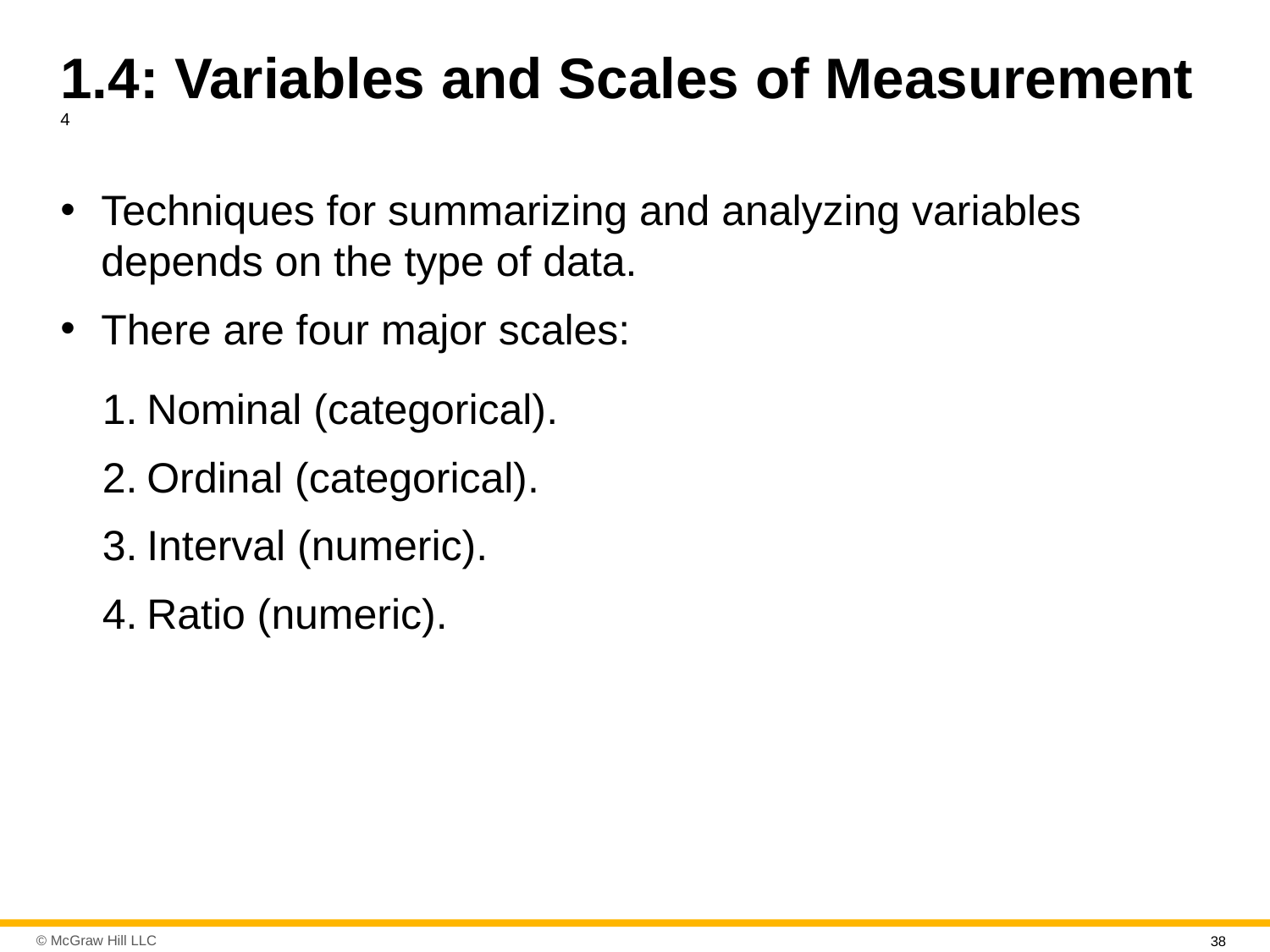

# 1.4: Variables and Scales of Measurement 4
Techniques for summarizing and analyzing variables depends on the type of data.
There are four major scales:
Nominal (categorical).
Ordinal (categorical).
Interval (numeric).
Ratio (numeric).
38